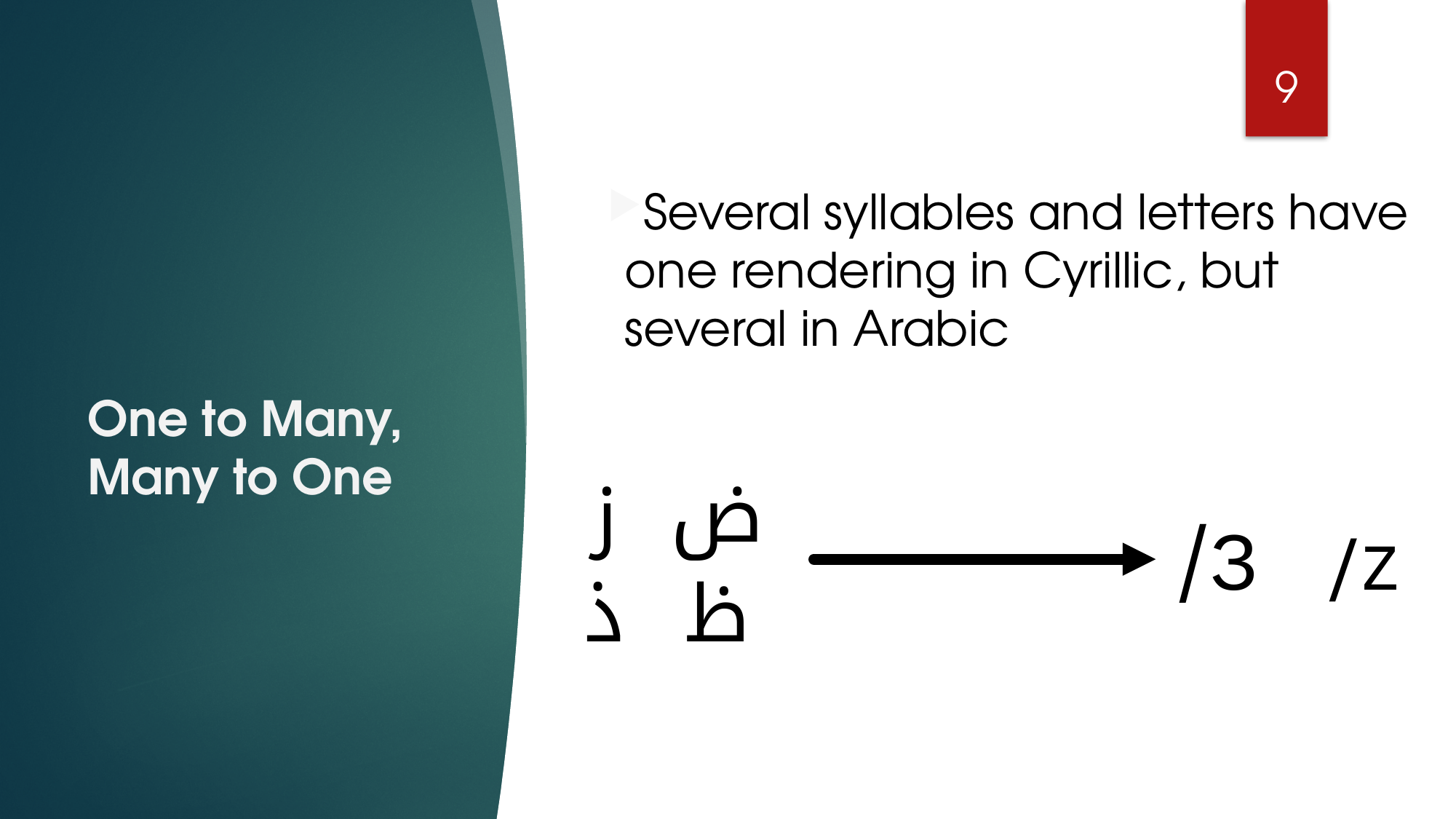

9
# One to Many, Many to One
Several syllables and letters have one rendering in Cyrillic, but several in Arabic
ز
ذ
ض
ظ
З   /z/